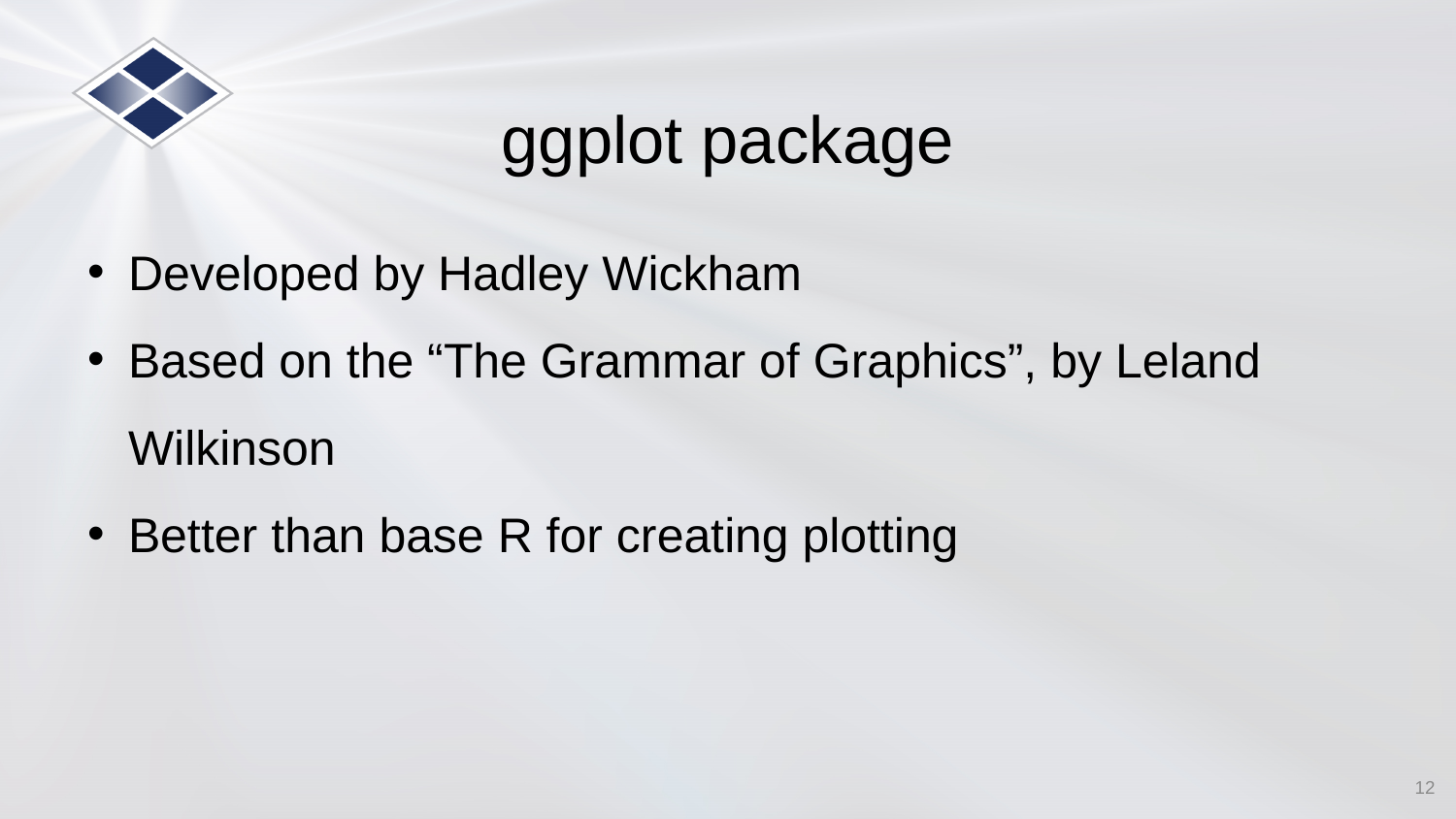

# ggplot package
Developed by Hadley Wickham
Based on the “The Grammar of Graphics”, by Leland Wilkinson
Better than base R for creating plotting
12